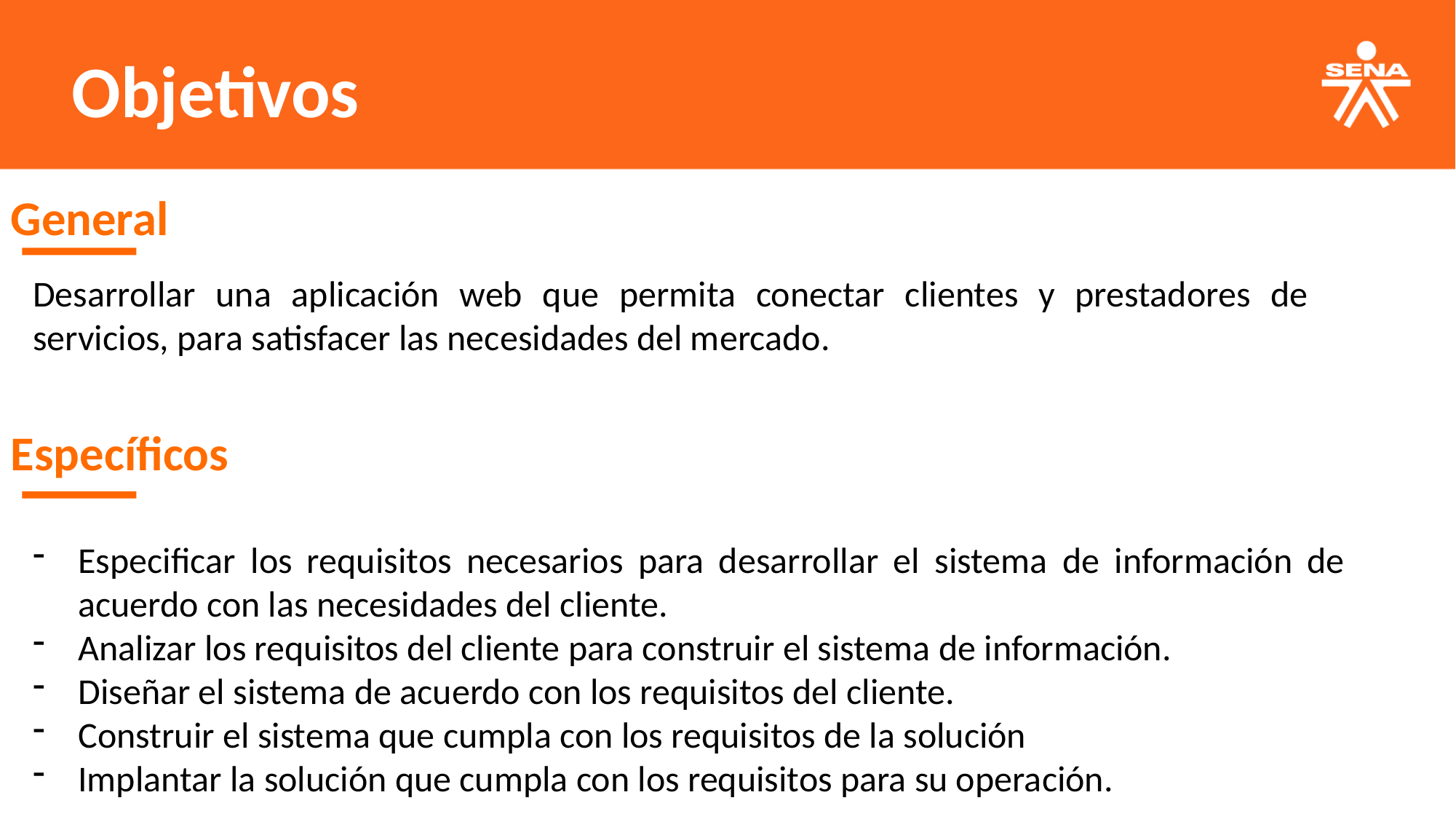

Objetivos
General

Desarrollar una aplicación web que permita conectar clientes y prestadores de servicios, para satisfacer las necesidades del mercado.
Específicos

Especificar los requisitos necesarios para desarrollar el sistema de información de acuerdo con las necesidades del cliente.
Analizar los requisitos del cliente para construir el sistema de información.
Diseñar el sistema de acuerdo con los requisitos del cliente.
Construir el sistema que cumpla con los requisitos de la solución
Implantar la solución que cumpla con los requisitos para su operación.